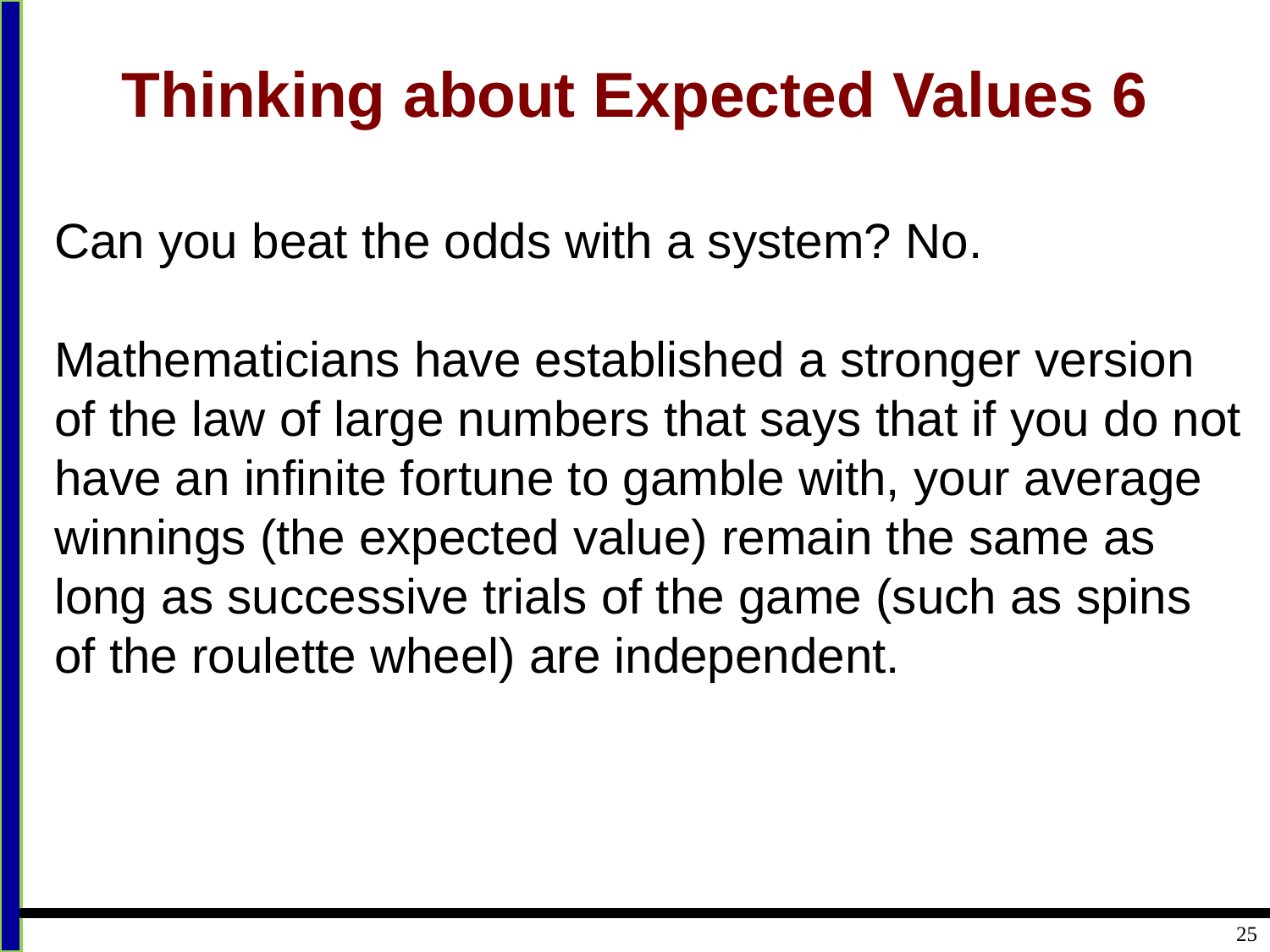

# Thinking about Expected Values 6
Can you beat the odds with a system? No.

Mathematicians have established a stronger version of the law of large numbers that says that if you do not have an infinite fortune to gamble with, your average winnings (the expected value) remain the same as long as successive trials of the game (such as spins of the roulette wheel) are independent.